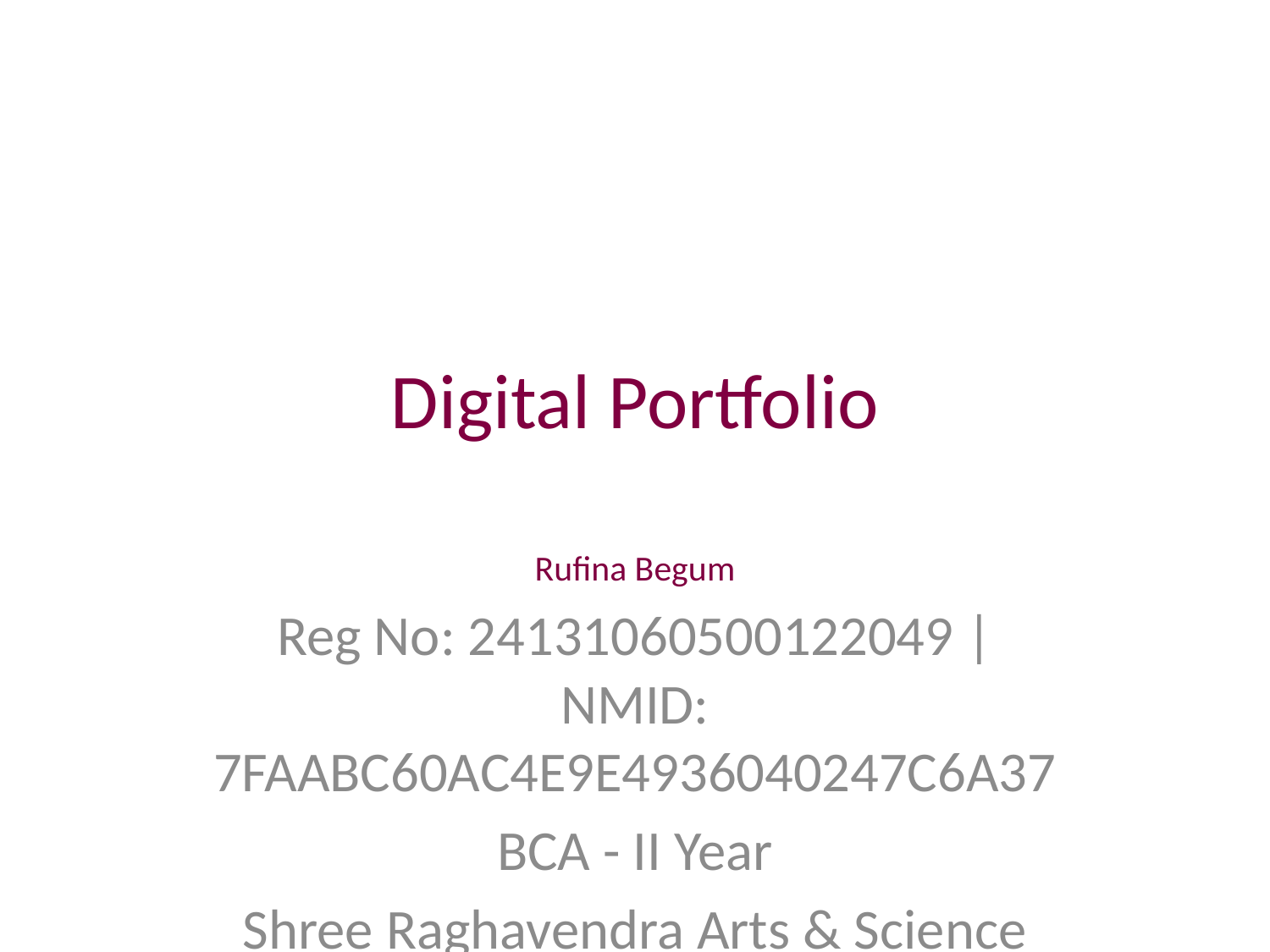

# Digital Portfolio
Rufina Begum
Reg No: 24131060500122049 | NMID: 7FAABC60AC4E9E4936040247C6A37
BCA - II Year
Shree Raghavendra Arts & Science College
Keezhamoongiladi, Chidambaram, Cuddalore, Tamil Nadu, India